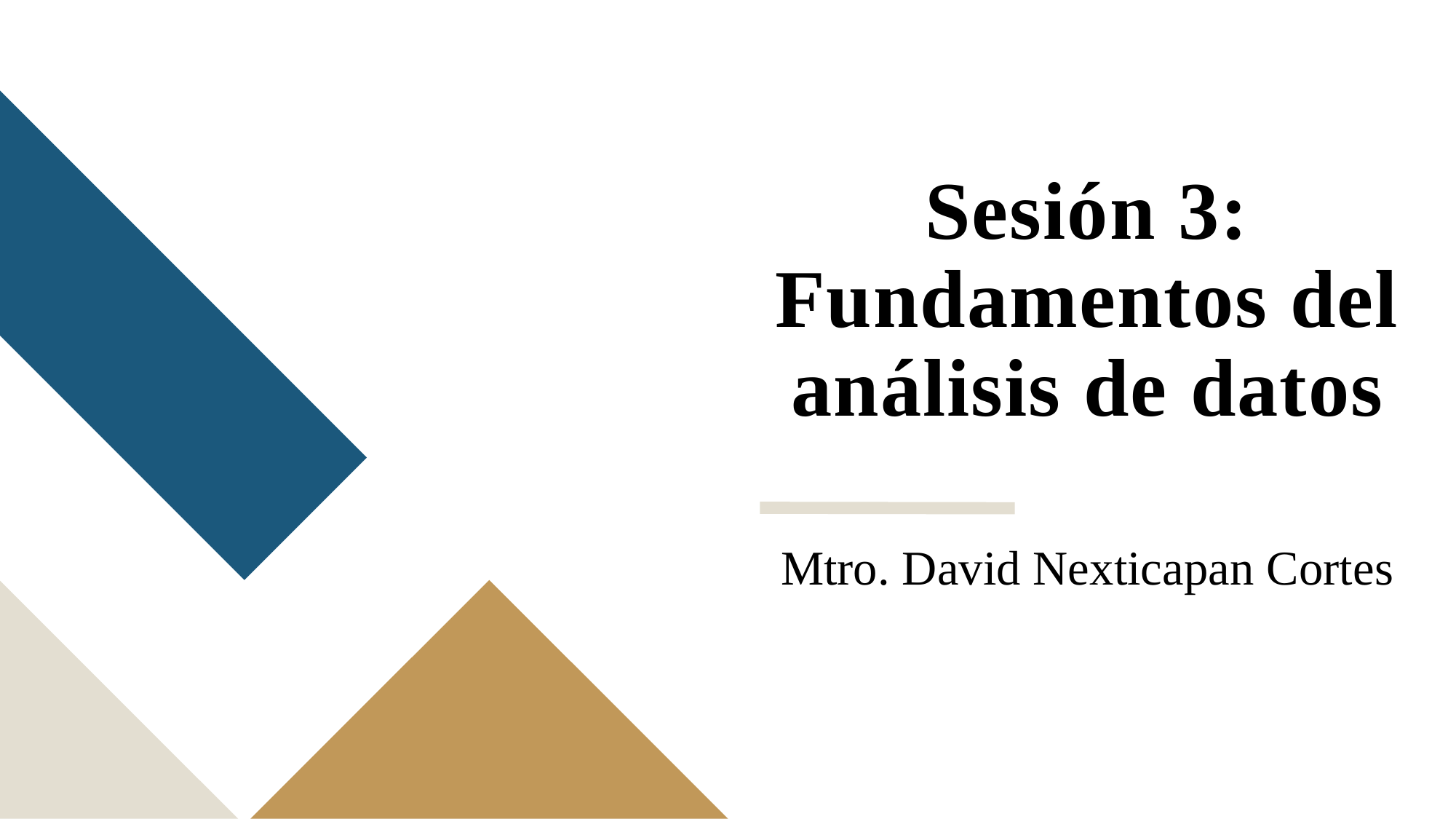

# Sesión 3: Fundamentos del análisis de datos
Mtro. David Nexticapan Cortes